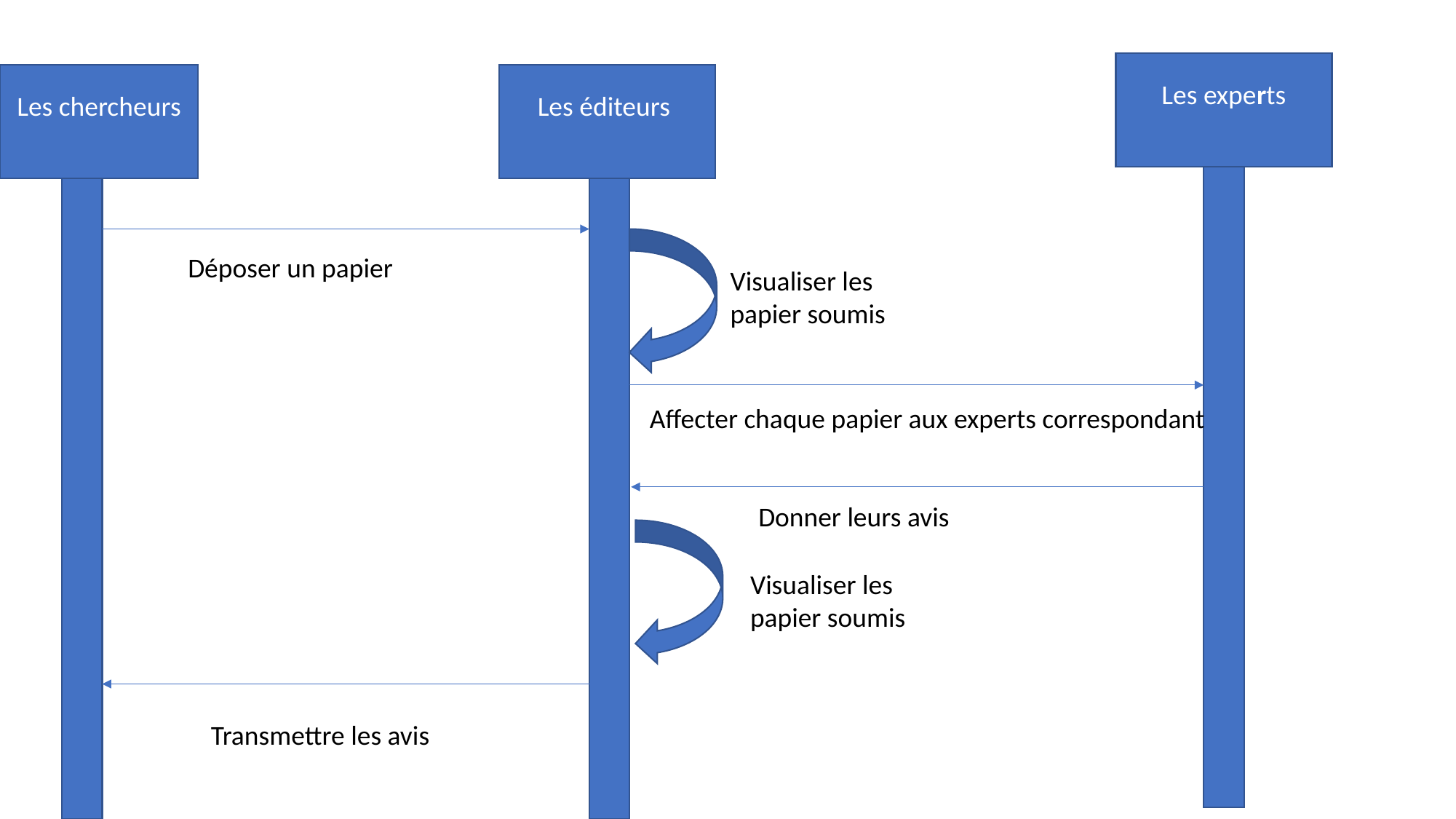

Les experts

Les chercheurs

Les éditeurs

Déposer un papier
Visualiser les papier soumis
Affecter chaque papier aux experts correspondant
Donner leurs avis

Visualiser les papier soumis
Transmettre les avis